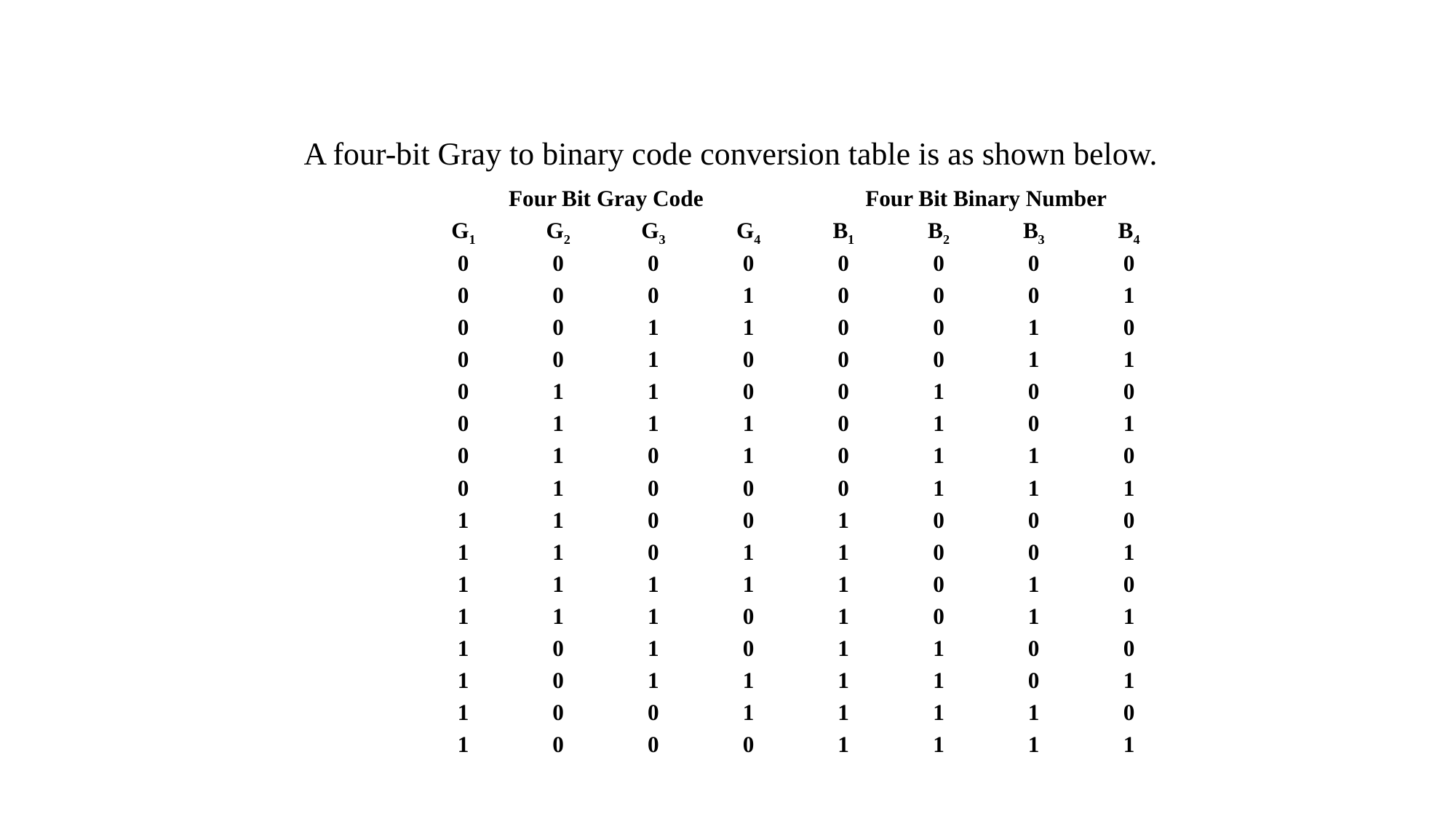

A four-bit Gray to binary code conversion table is as shown below.
| Four Bit Gray Code |  |  |  | Four Bit Binary Number |  |  |  |
| --- | --- | --- | --- | --- | --- | --- | --- |
| G1 | G2 | G3 | G4 | B1 | B2 | B3 | B4 |
| 0 | 0 | 0 | 0 | 0 | 0 | 0 | 0 |
| 0 | 0 | 0 | 1 | 0 | 0 | 0 | 1 |
| 0 | 0 | 1 | 1 | 0 | 0 | 1 | 0 |
| 0 | 0 | 1 | 0 | 0 | 0 | 1 | 1 |
| 0 | 1 | 1 | 0 | 0 | 1 | 0 | 0 |
| 0 | 1 | 1 | 1 | 0 | 1 | 0 | 1 |
| 0 | 1 | 0 | 1 | 0 | 1 | 1 | 0 |
| 0 | 1 | 0 | 0 | 0 | 1 | 1 | 1 |
| 1 | 1 | 0 | 0 | 1 | 0 | 0 | 0 |
| 1 | 1 | 0 | 1 | 1 | 0 | 0 | 1 |
| 1 | 1 | 1 | 1 | 1 | 0 | 1 | 0 |
| 1 | 1 | 1 | 0 | 1 | 0 | 1 | 1 |
| 1 | 0 | 1 | 0 | 1 | 1 | 0 | 0 |
| 1 | 0 | 1 | 1 | 1 | 1 | 0 | 1 |
| 1 | 0 | 0 | 1 | 1 | 1 | 1 | 0 |
| 1 | 0 | 0 | 0 | 1 | 1 | 1 | 1 |